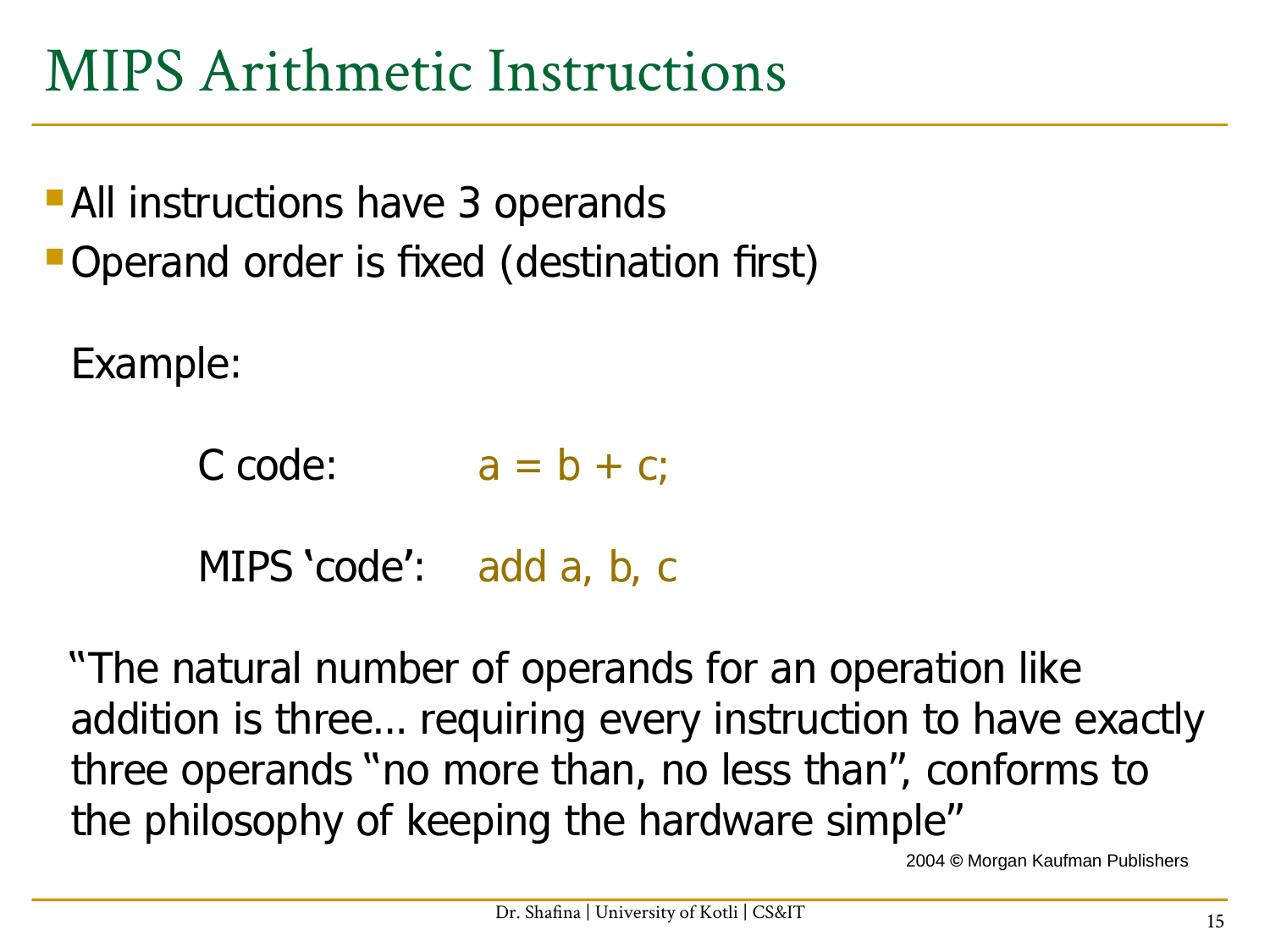

# MIPS Arithmetic Instructions
All instructions have 3 operands
Operand order is fixed (destination first)
Example:
	C code:  	  a = b + c;
	MIPS ‘code’:	  add a, b, c
“The natural number of operands for an operation like addition is three… requiring every instruction to have exactly three operands “no more than, no less than”, conforms to the philosophy of keeping the hardware simple”

2004 © Morgan Kaufman Publishers
Dr. Shafina | University of Kotli | CS&IT
15